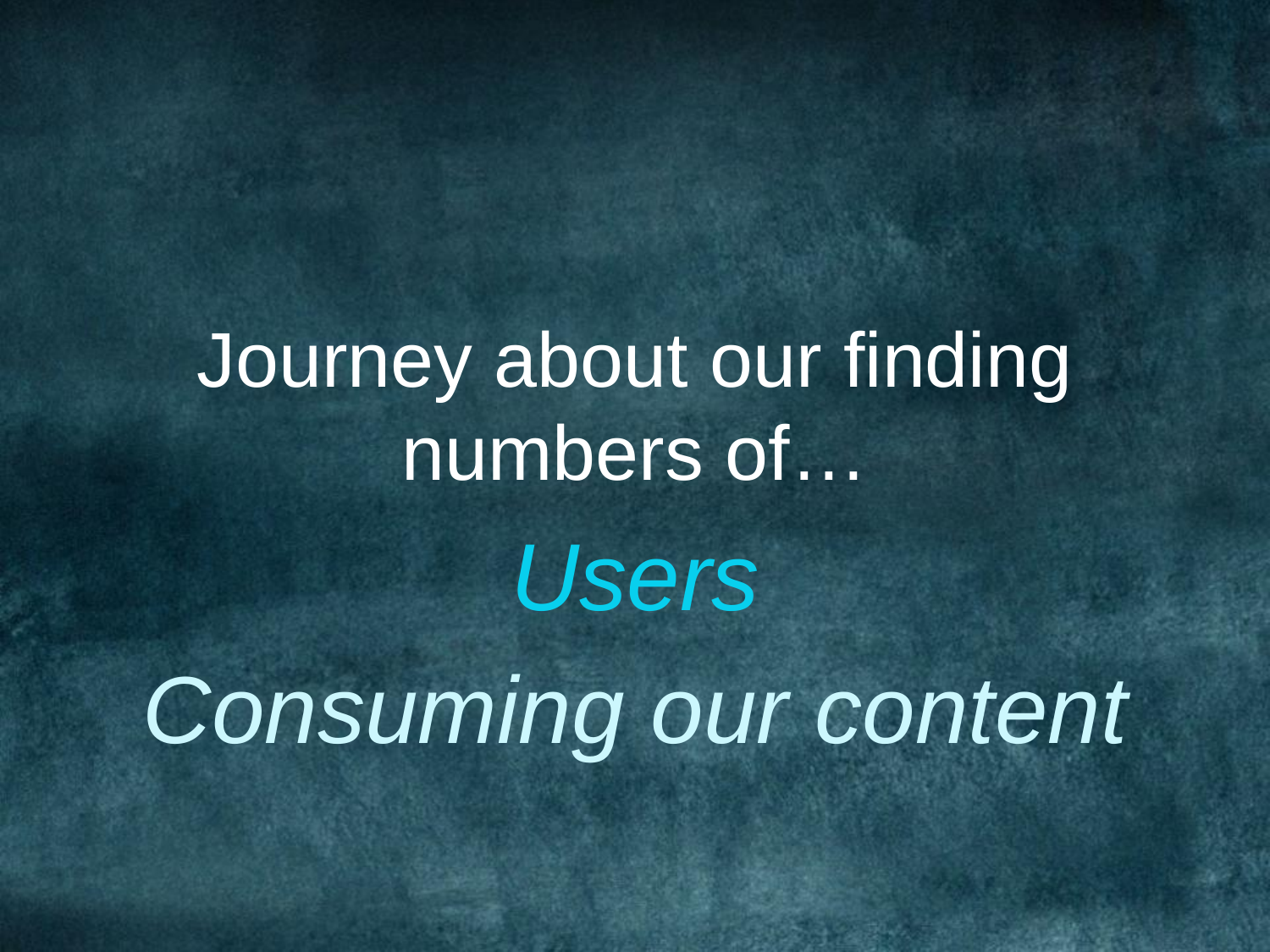

#
Journey about our finding numbers of…
Users
Consuming our content